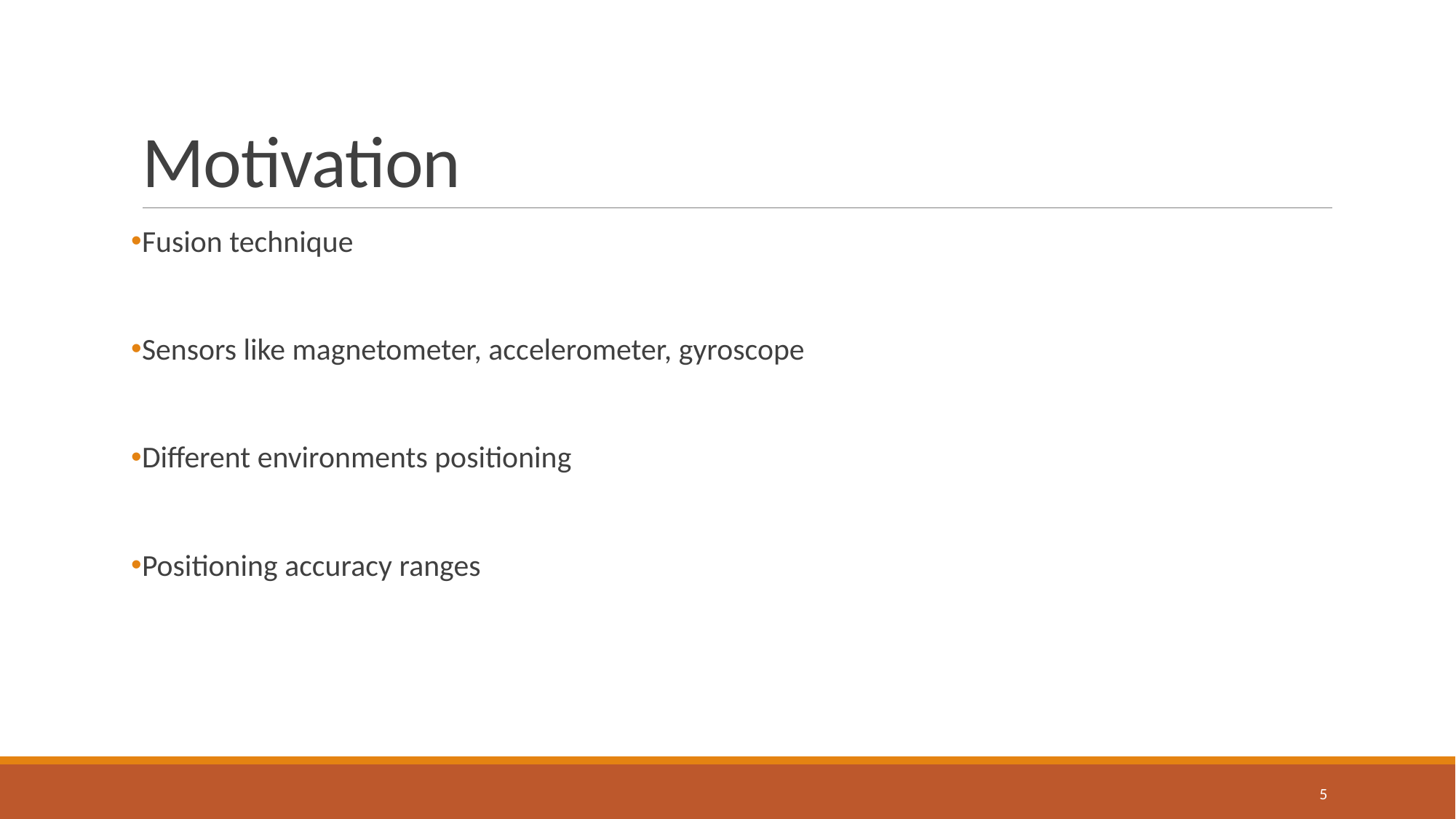

# Motivation
Fusion technique

Sensors like magnetometer, accelerometer, gyroscope

Different environments positioning

Positioning accuracy ranges
5